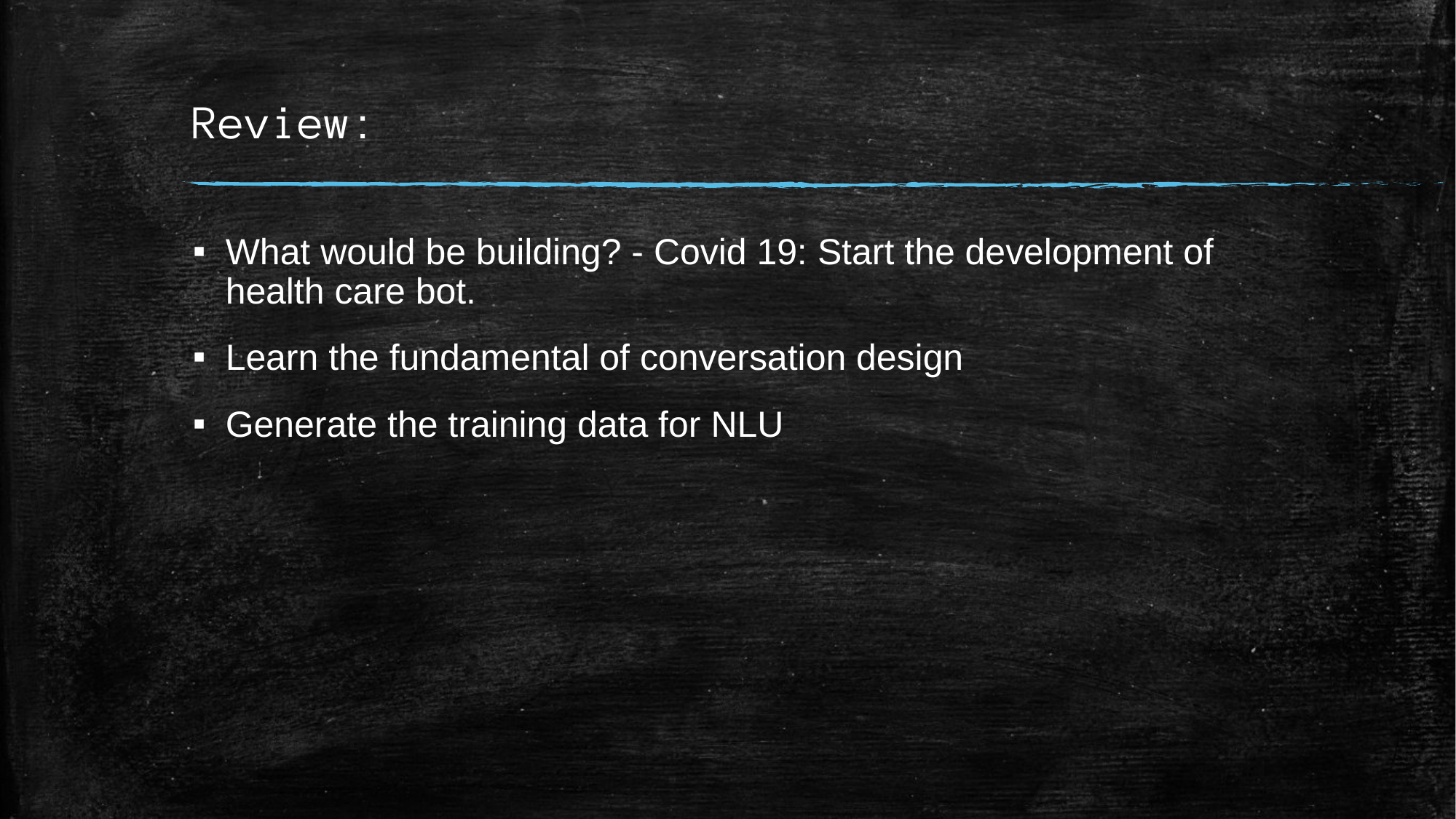

# Review:
What would be building? - Covid 19: Start the development of health care bot.
Learn the fundamental of conversation design
Generate the training data for NLU